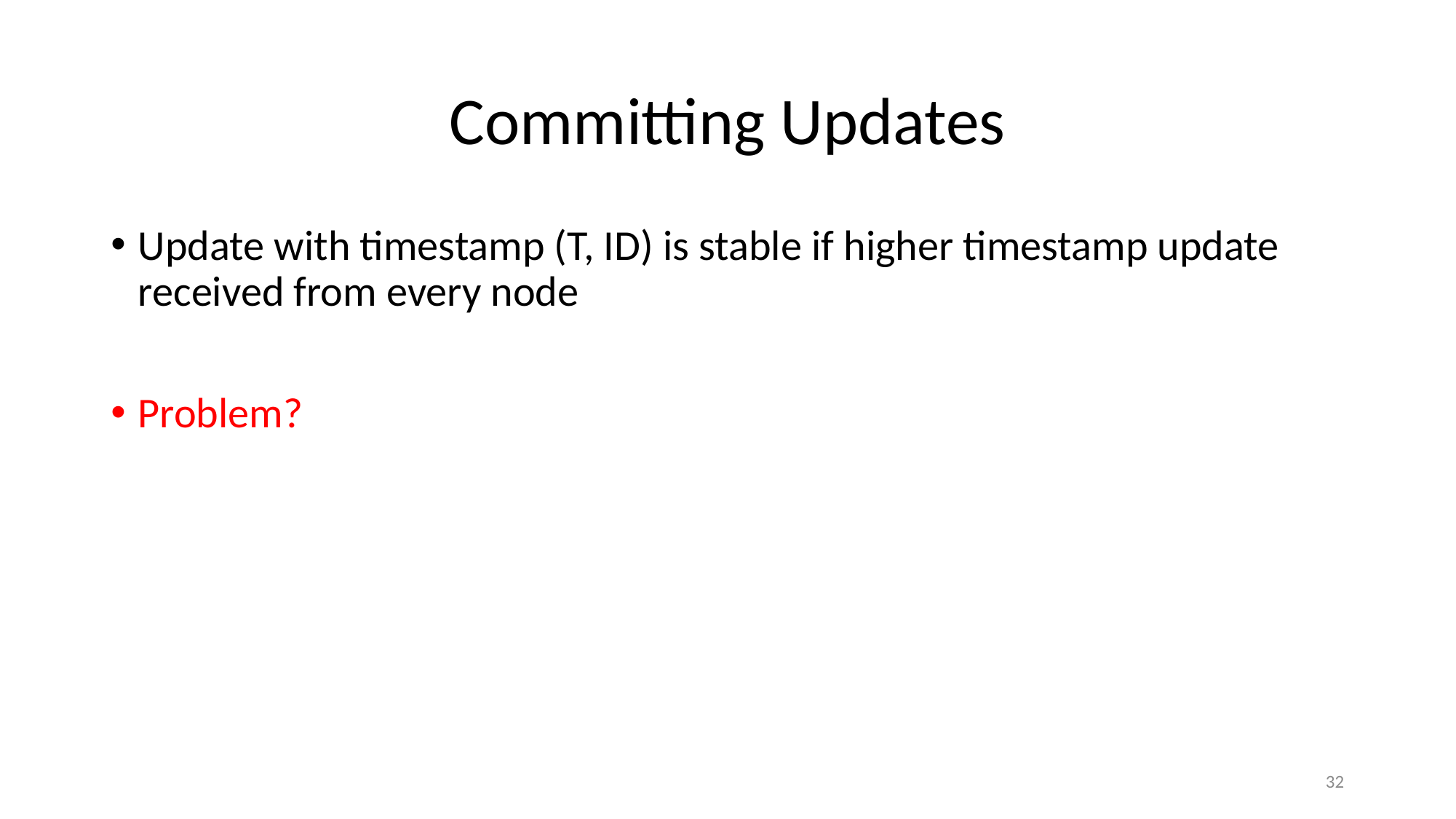

# Committing Updates
Update with timestamp (T, ID) is stable if higher timestamp update received from every node

Problem?
32